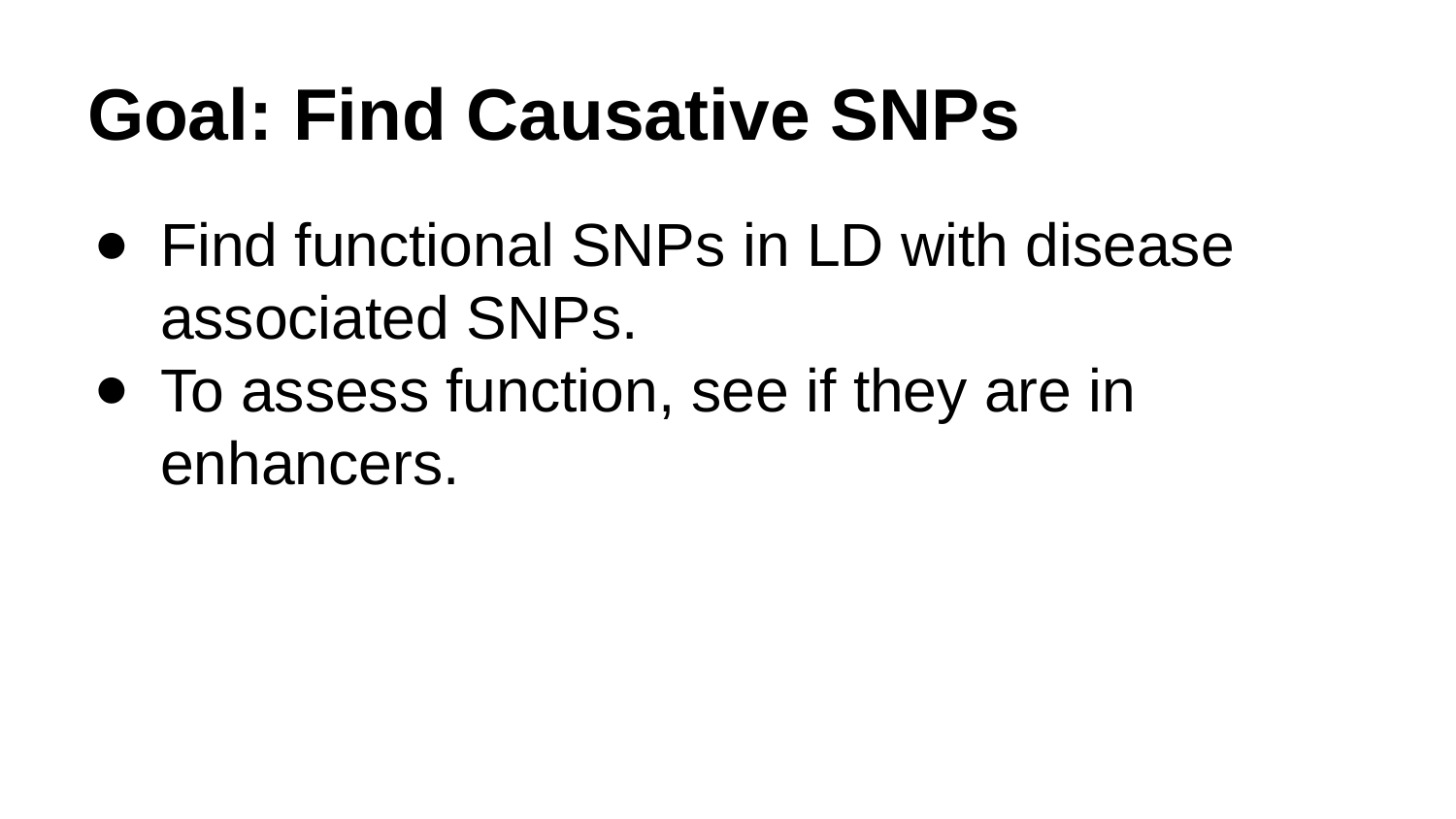

# Goal: Find Causative SNPs
Find functional SNPs in LD with disease associated SNPs.
To assess function, see if they are in enhancers.